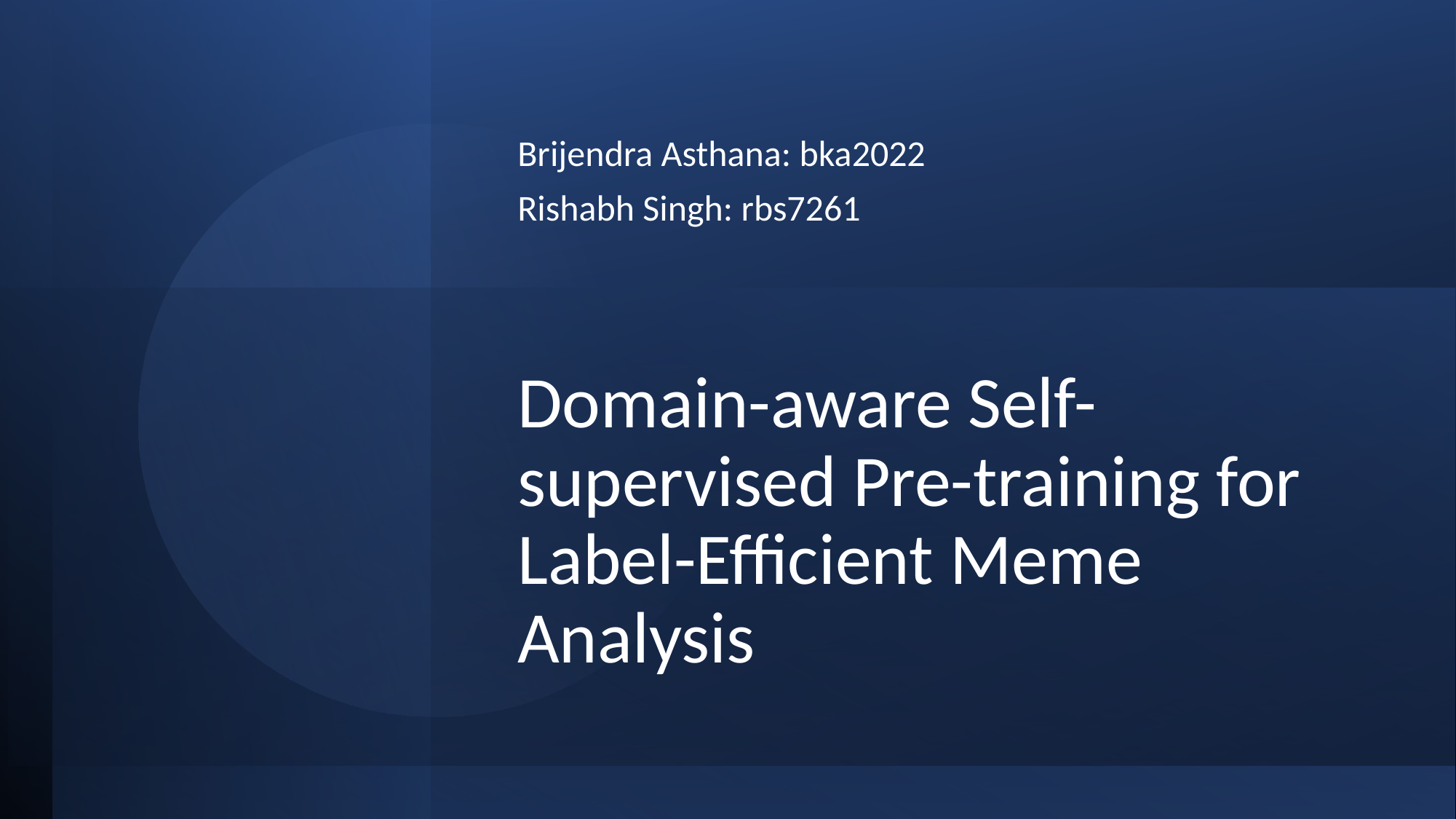

Brijendra Asthana: bka2022
Rishabh Singh: rbs7261

# Domain-aware Self-supervised Pre-training for Label-Efficient Meme Analysis